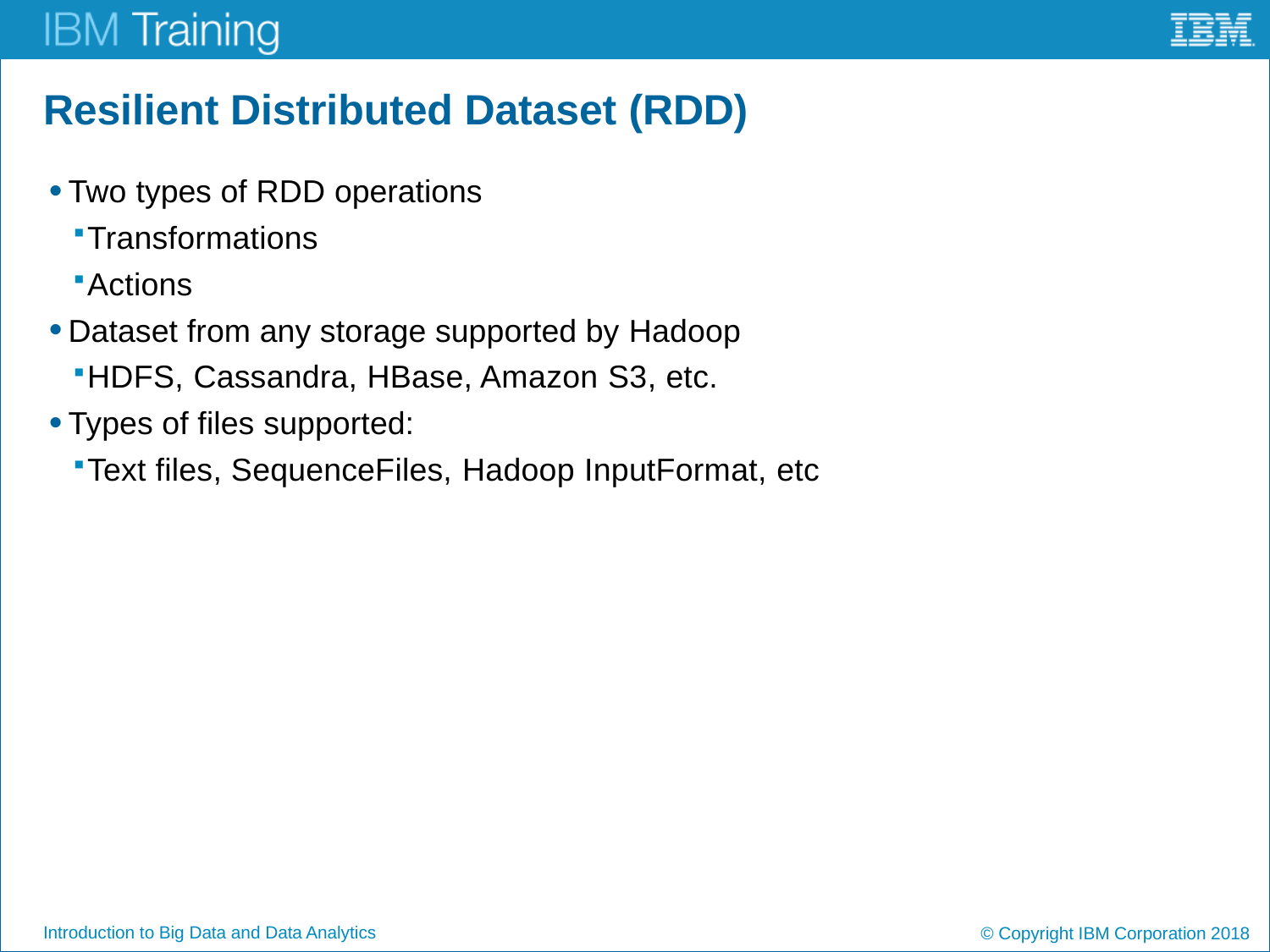

# Resilient Distributed Dataset (RDD)
Two types of RDD operations
Transformations
Actions
Dataset from any storage supported by Hadoop
HDFS, Cassandra, HBase, Amazon S3, etc.
Types of files supported:
Text files, SequenceFiles, Hadoop InputFormat, etc